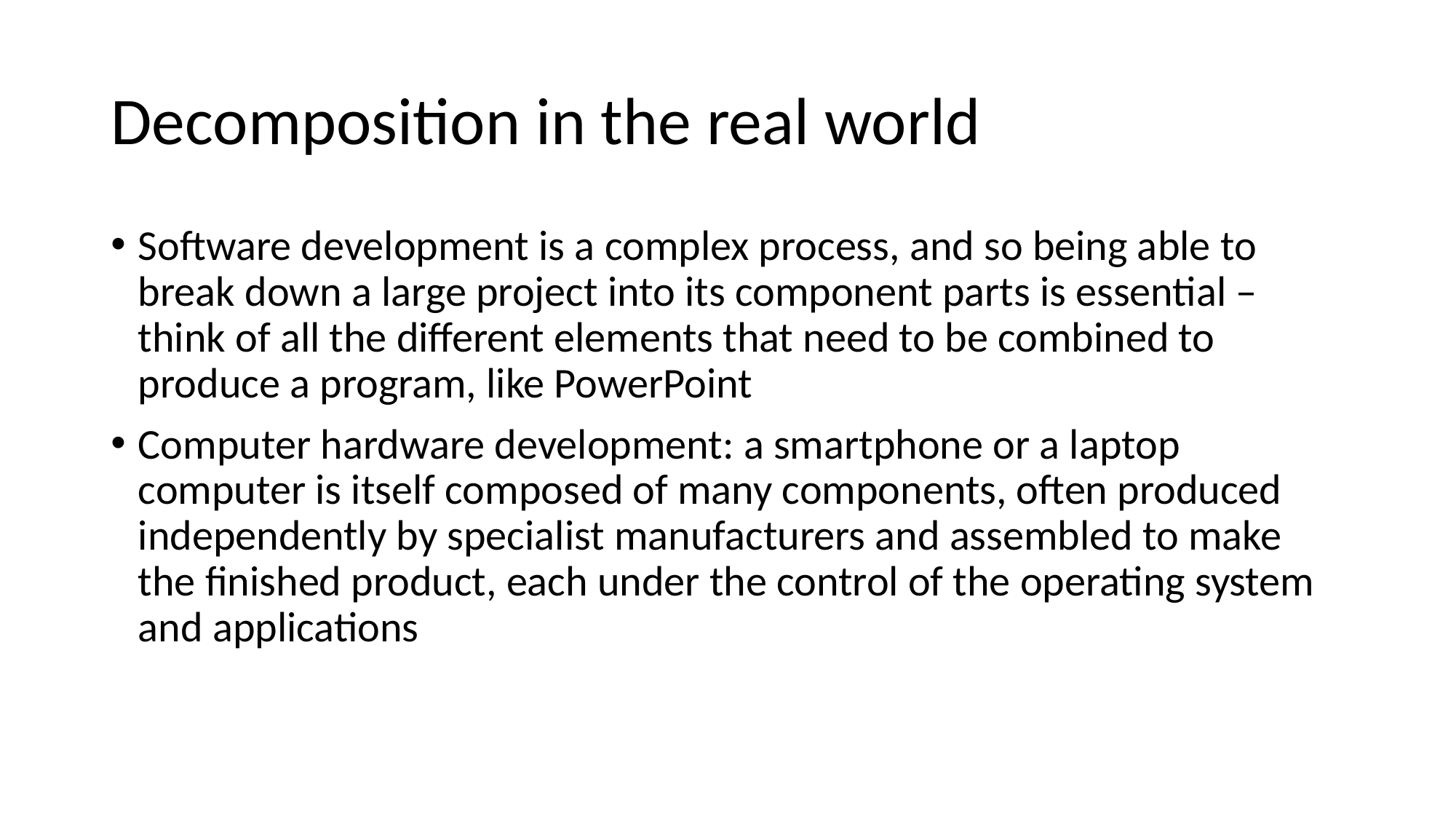

# Decomposition in the real world
Software development is a complex process, and so being able to break down a large project into its component parts is essential – think of all the different elements that need to be combined to produce a program, like PowerPoint
Computer hardware development: a smartphone or a laptop computer is itself composed of many components, often produced independently by specialist manufacturers and assembled to make the finished product, each under the control of the operating system and applications